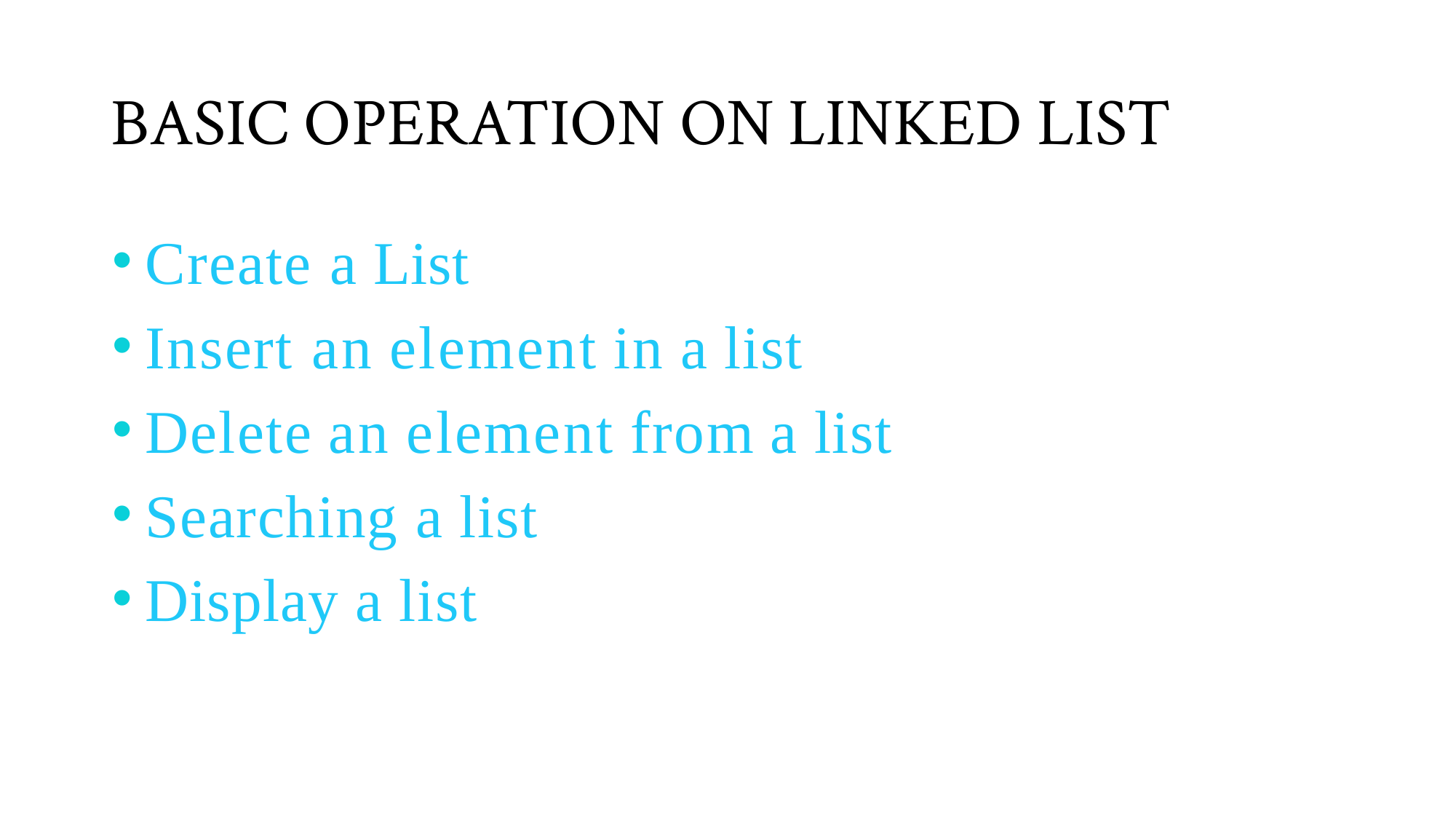

# BASIC OPERATION ON LINKED LIST
Create a List
Insert an element in a list
Delete an element from a list
Searching a list
Display a list